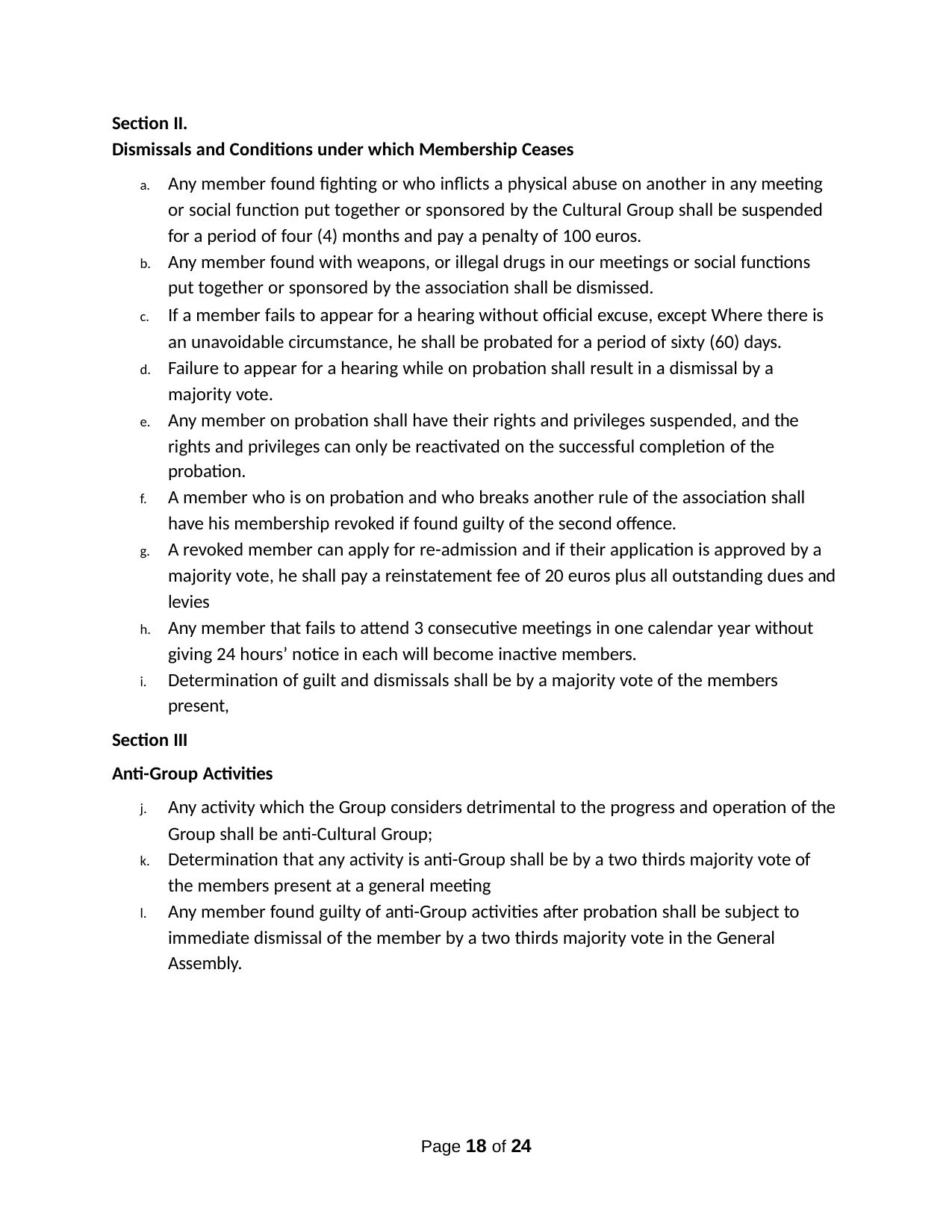

Section II.
Dismissals and Conditions under which Membership Ceases
Any member found fighting or who inflicts a physical abuse on another in any meeting or social function put together or sponsored by the Cultural Group shall be suspended for a period of four (4) months and pay a penalty of 100 euros.
Any member found with weapons, or illegal drugs in our meetings or social functions put together or sponsored by the association shall be dismissed.
If a member fails to appear for a hearing without official excuse, except Where there is an unavoidable circumstance, he shall be probated for a period of sixty (60) days.
Failure to appear for a hearing while on probation shall result in a dismissal by a majority vote.
Any member on probation shall have their rights and privileges suspended, and the rights and privileges can only be reactivated on the successful completion of the
probation.
A member who is on probation and who breaks another rule of the association shall have his membership revoked if found guilty of the second offence.
A revoked member can apply for re-admission and if their application is approved by a majority vote, he shall pay a reinstatement fee of 20 euros plus all outstanding dues and levies
Any member that fails to attend 3 consecutive meetings in one calendar year without
giving 24 hours’ notice in each will become inactive members.
Determination of guilt and dismissals shall be by a majority vote of the members present,
Section III
Anti-Group Activities
Any activity which the Group considers detrimental to the progress and operation of the Group shall be anti-Cultural Group;
Determination that any activity is anti-Group shall be by a two thirds majority vote of the members present at a general meeting
Any member found guilty of anti-Group activities after probation shall be subject to immediate dismissal of the member by a two thirds majority vote in the General Assembly.
Page 18 of 24